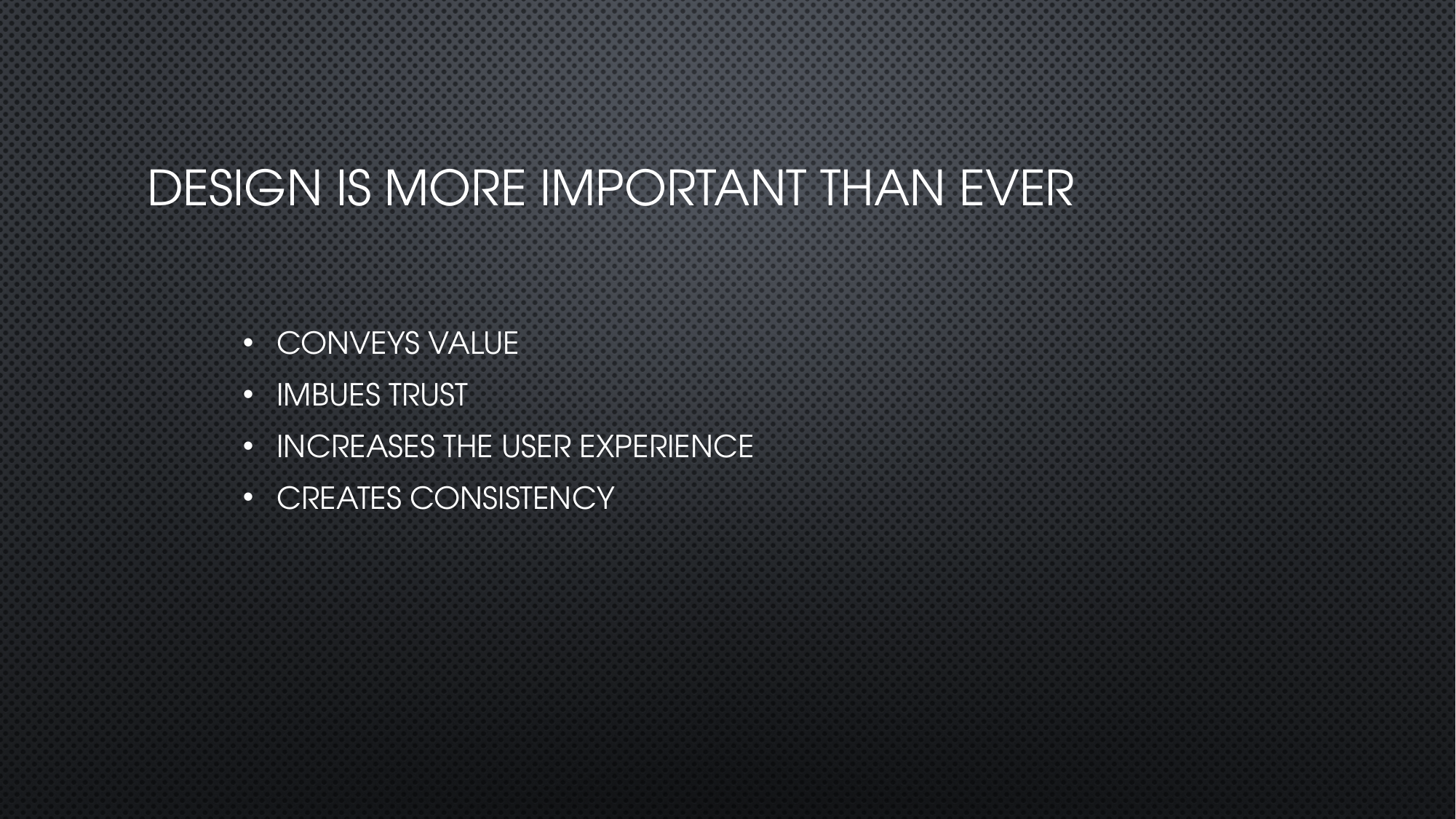

# Design is more important than ever
Conveys value
Imbues trust
Increases the user experience
Creates consistency